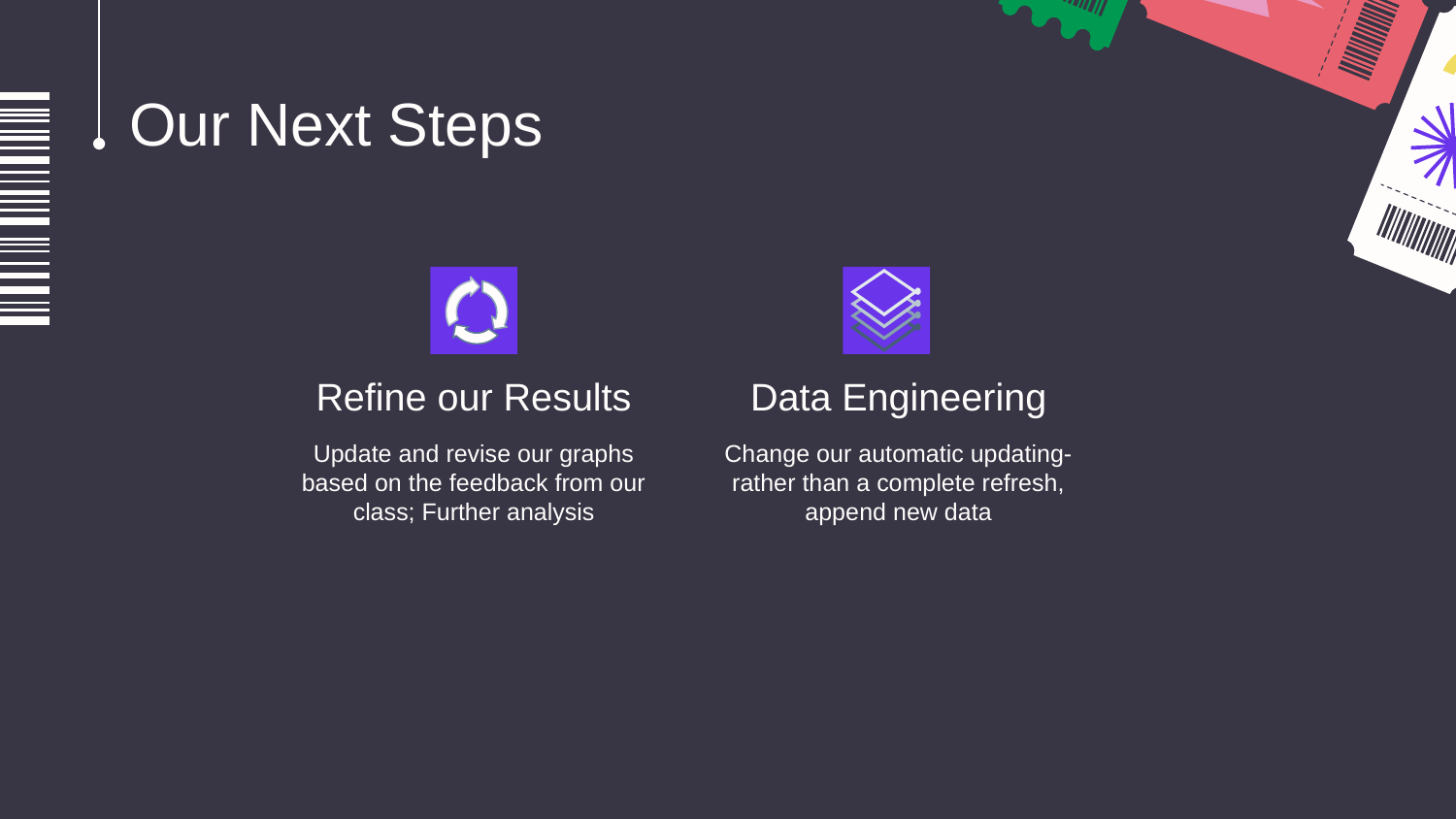

# Our Next Steps

Refine our Results
Data Engineering
Update and revise our graphs based on the feedback from our class; Further analysis
Change our automatic updating- rather than a complete refresh, append new data